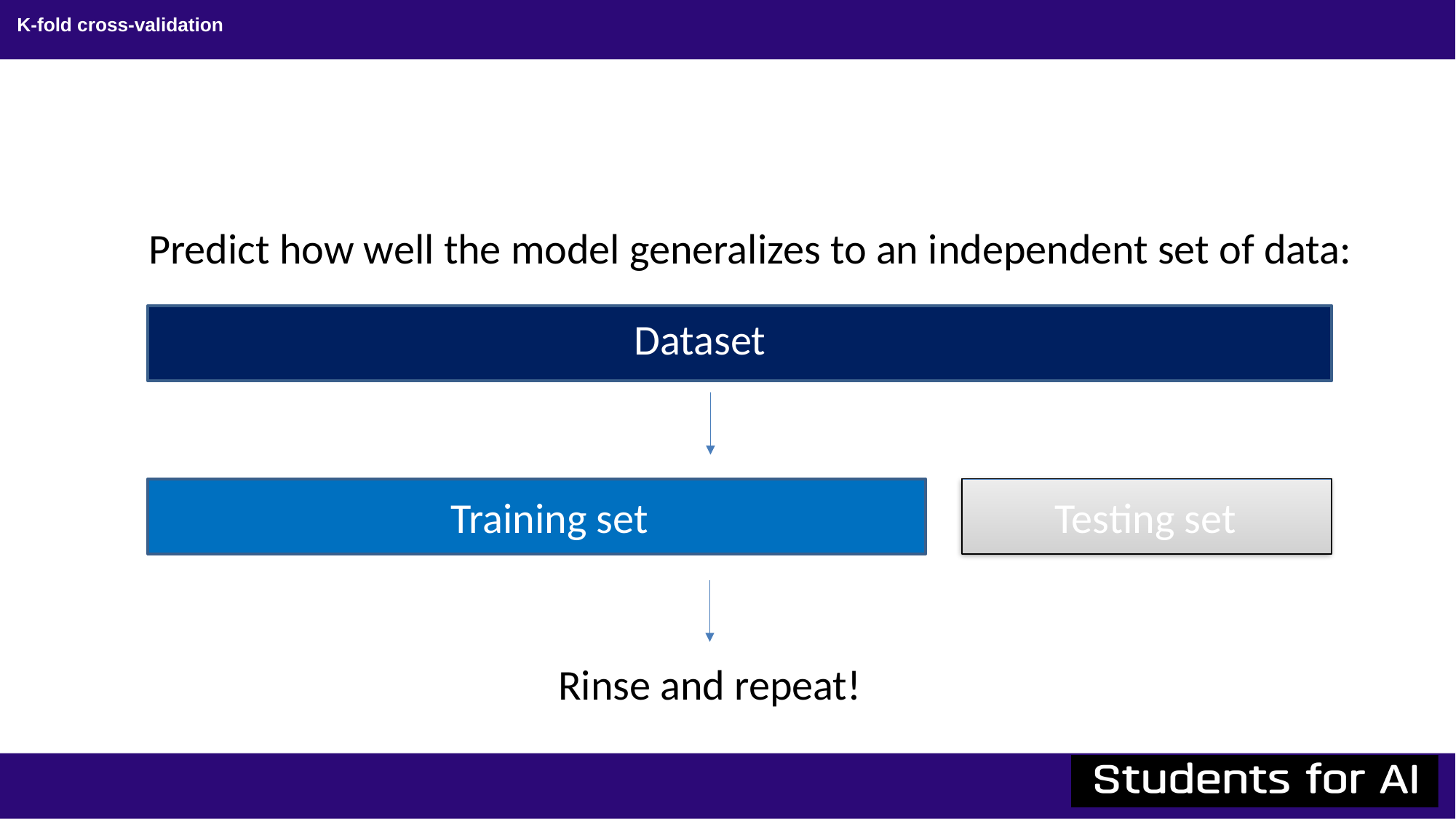

# K-fold cross-validation
Predict how well the model generalizes to an independent set of data:

Dataset

Training set
Testing set
Rinse and repeat!